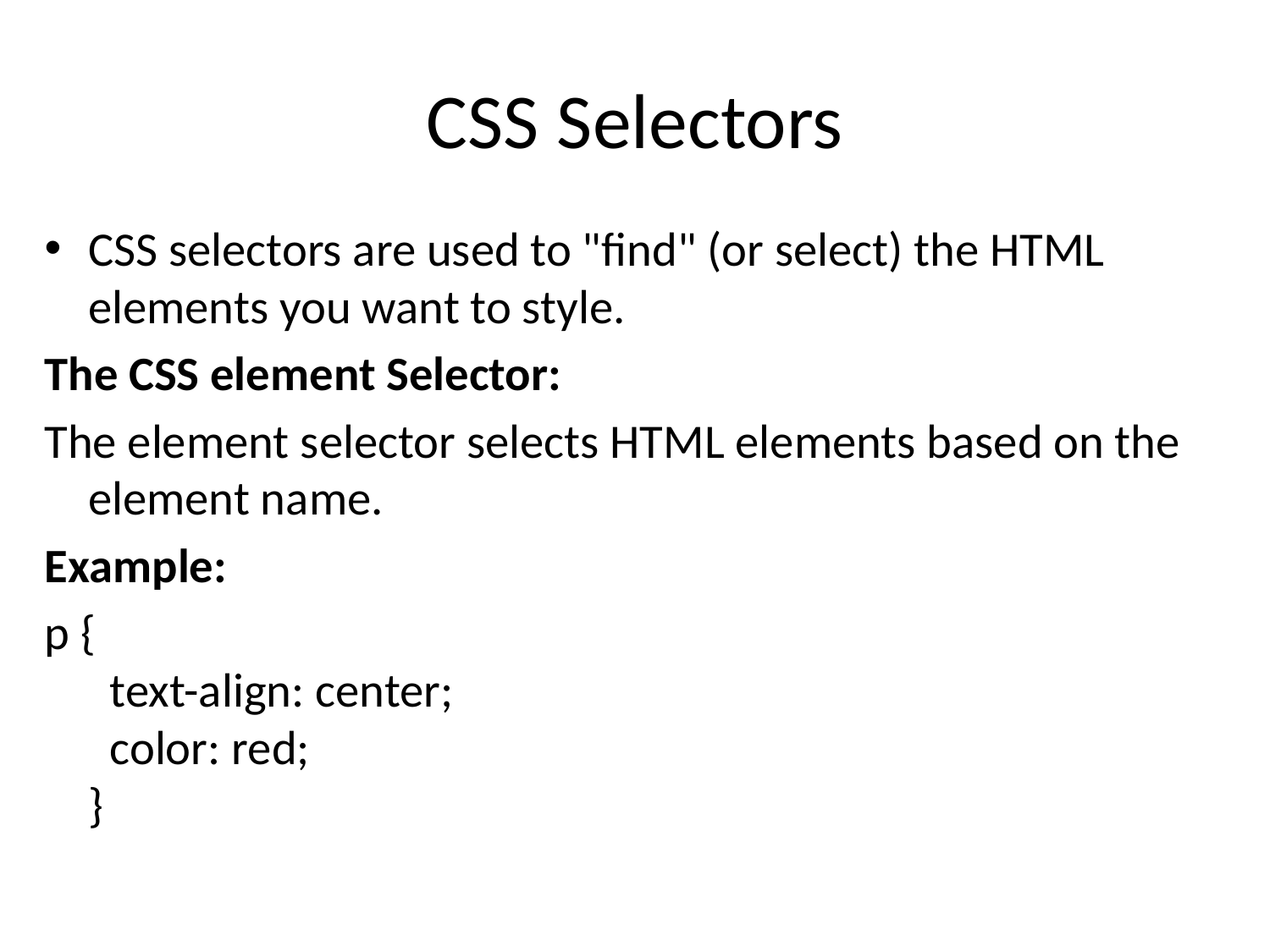

# CSS Selectors
CSS selectors are used to "find" (or select) the HTML elements you want to style.
The CSS element Selector:
The element selector selects HTML elements based on the element name.
Example:
p {
  text-align: center;
  color: red;
}